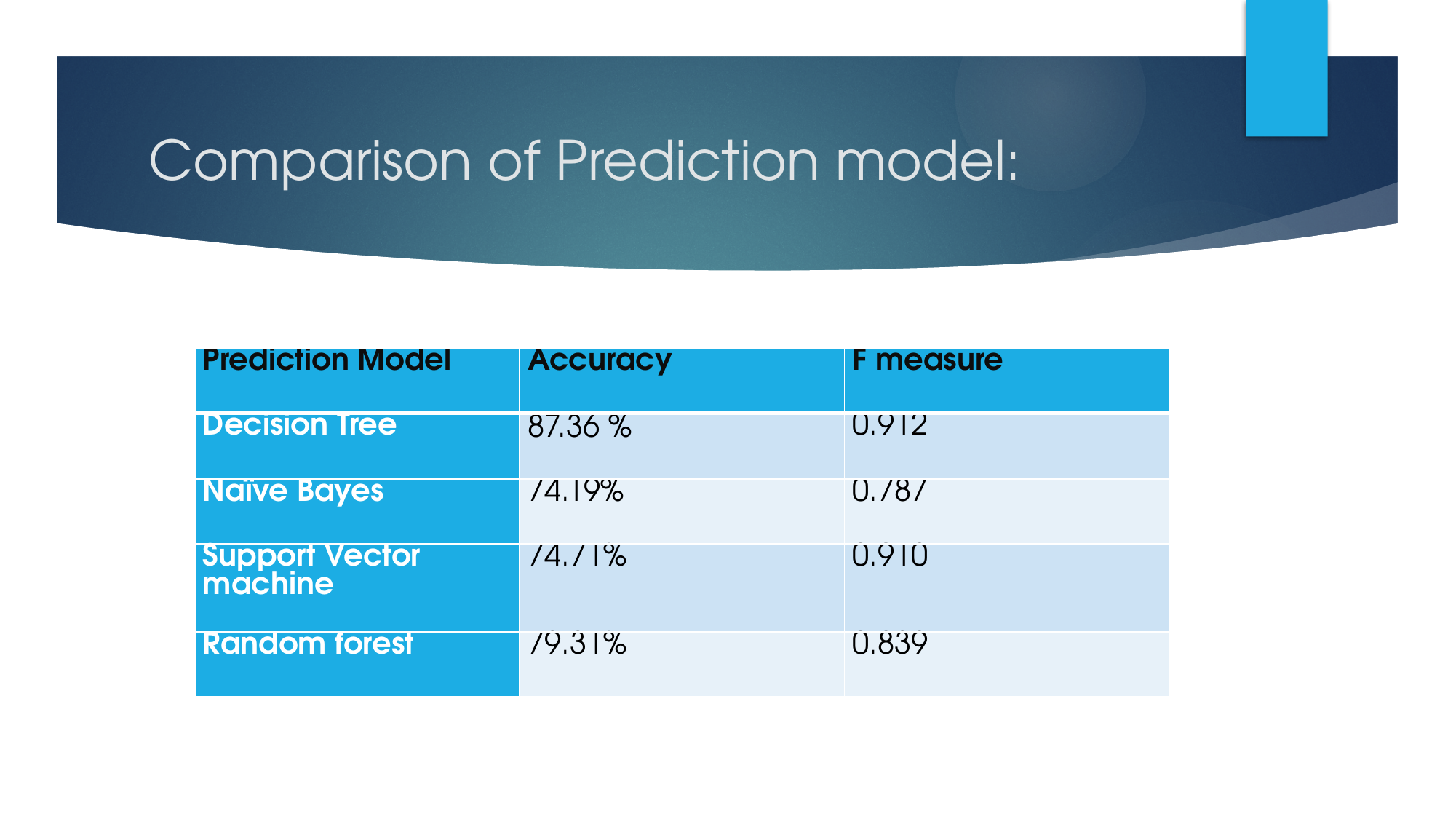

# Comparison of Prediction model:
| Prediction Model | Accuracy | F measure |
| --- | --- | --- |
| Decision Tree | 87.36 % | 0.912 |
| Naïve Bayes | 74.19% | 0.787 |
| Support Vector machine | 74.71% | 0.910 |
| Random forest | 79.31% | 0.839 |